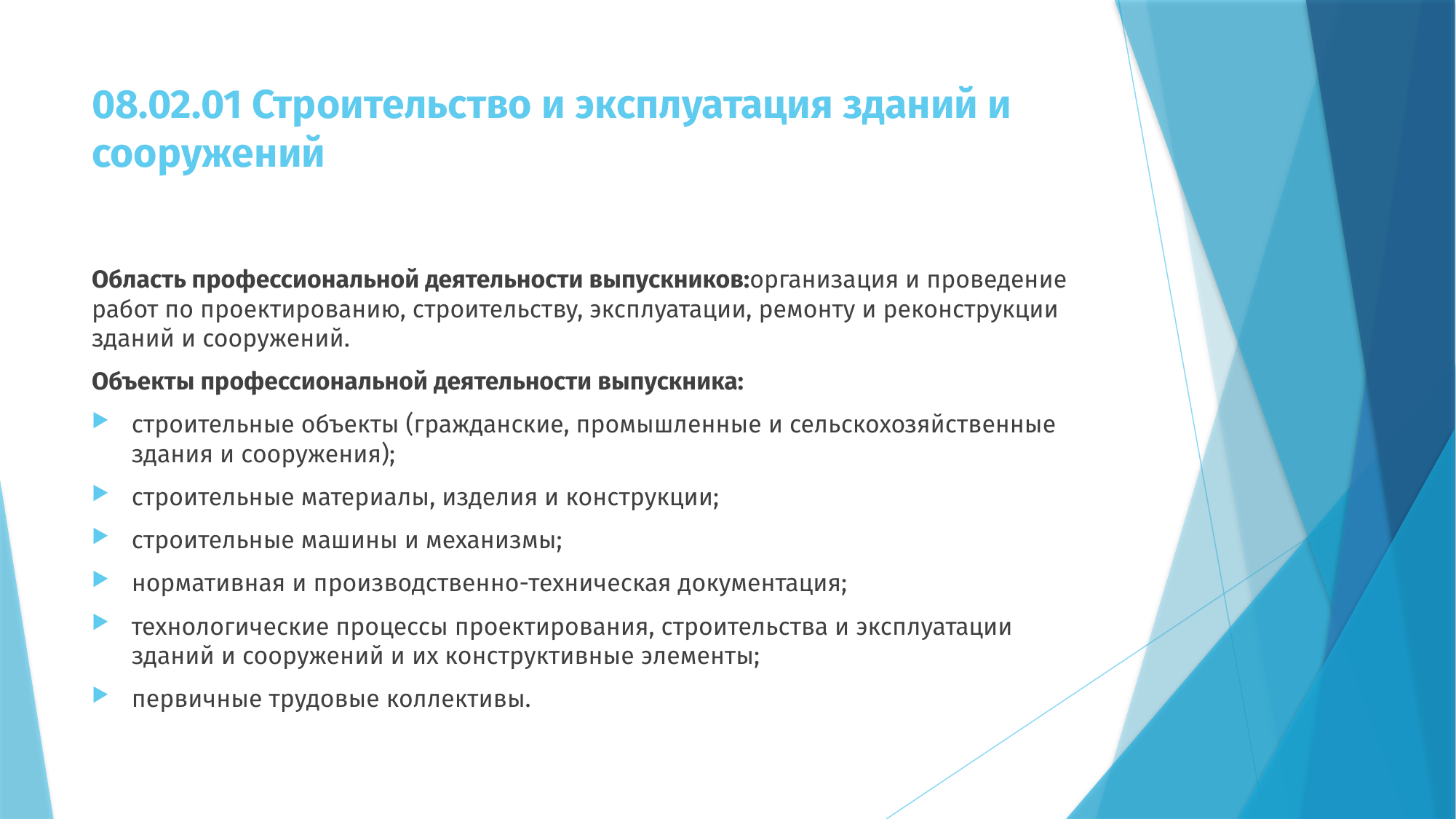

# 08.02.01 Строительство и эксплуатация зданий и сооружений
Область профессиональной деятельности выпускников:организация и проведение работ по проектированию, строительству, эксплуатации, ремонту и реконструкции зданий и сооружений.
Объекты профессиональной деятельности выпускника:
строительные объекты (гражданские, промышленные и сельскохозяйственные здания и сооружения);
строительные материалы, изделия и конструкции;
строительные машины и механизмы;
нормативная и производственно-техническая документация;
технологические процессы проектирования, строительства и эксплуатации зданий и сооружений и их конструктивные элементы;
первичные трудовые коллективы.